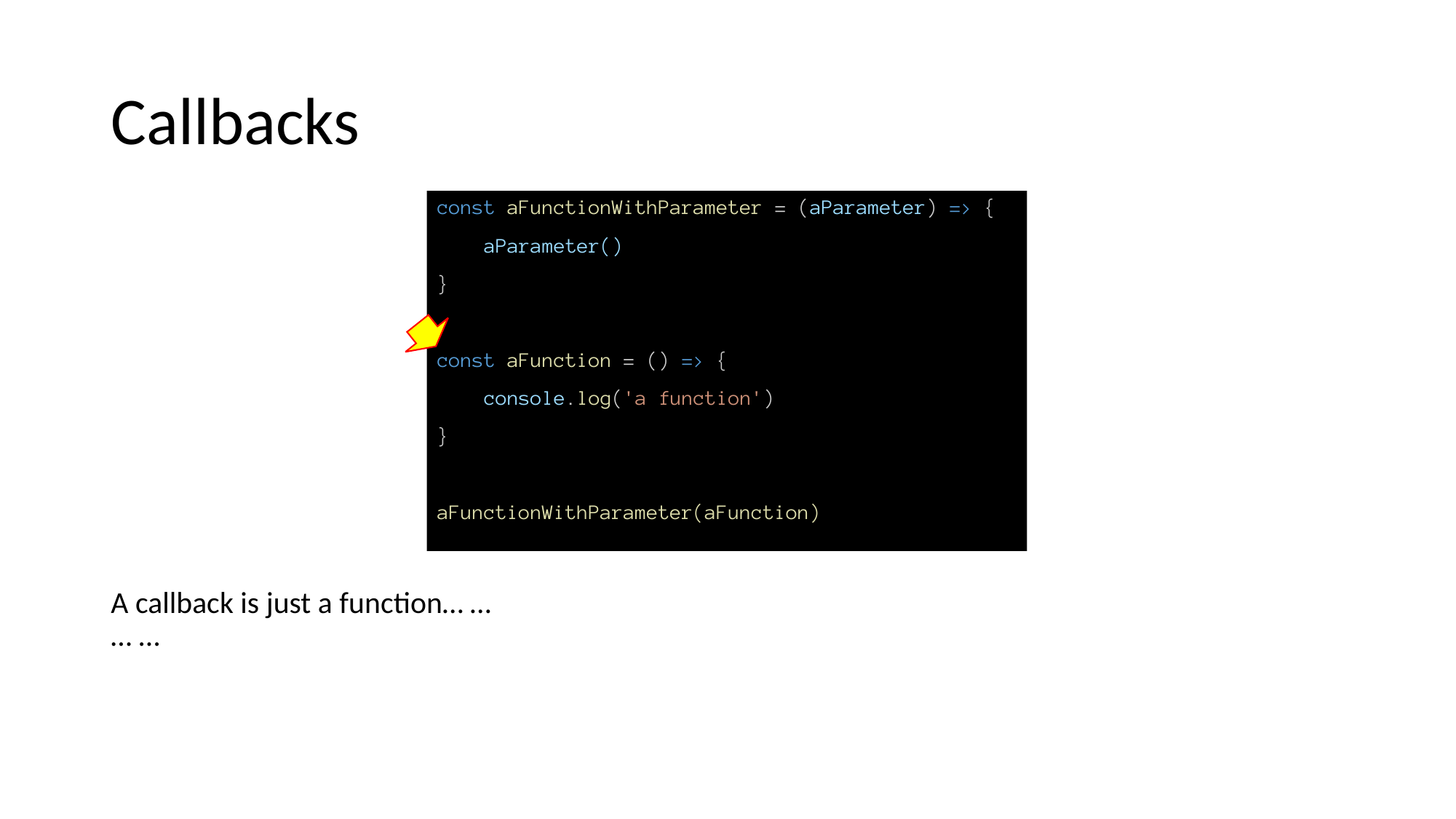

# Callbacks
const aFunctionWithParameter = (aParameter) => {
    aParameter()
}

const aFunction = () => {
    console.log('a function')
}

aFunctionWithParameter(aFunction)

A callback is just a function… …
… …